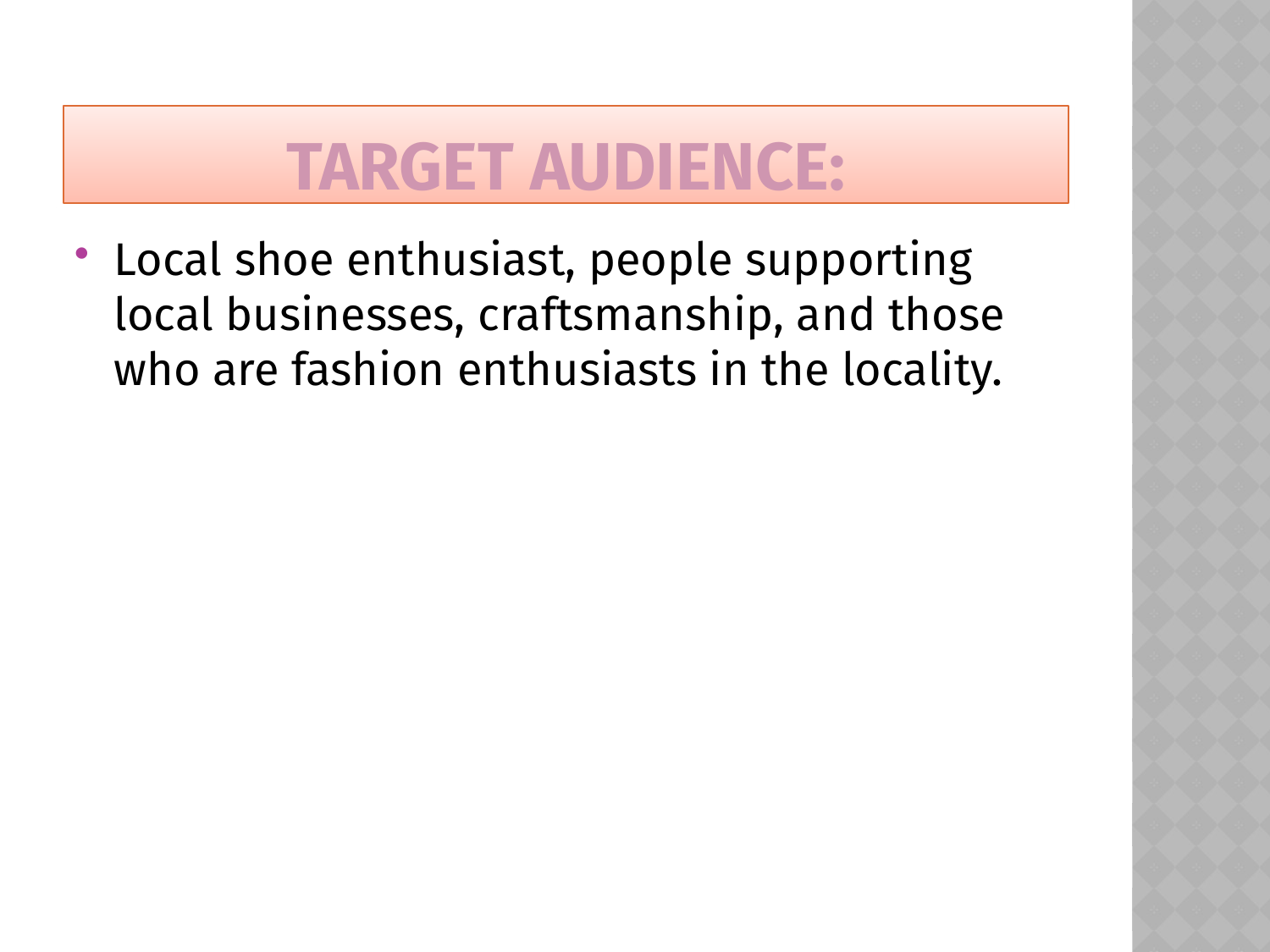

# Target audience:
Local shoe enthusiast, people supporting local businesses, craftsmanship, and those who are fashion enthusiasts in the locality.